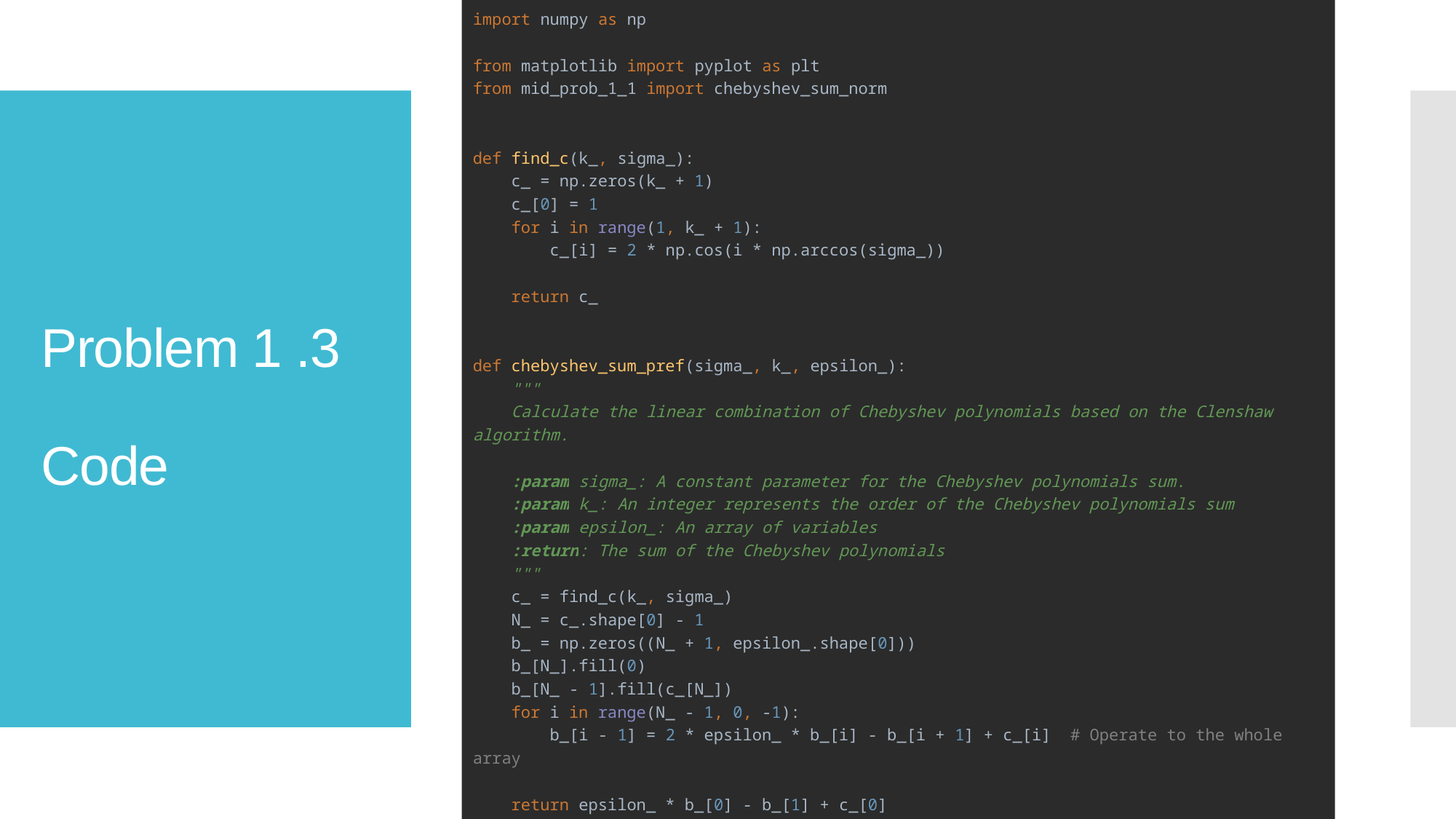

import numpy as np
from matplotlib import pyplot as plt
from mid_prob_1_1 import chebyshev_sum_norm
def find_c(k_, sigma_):
    c_ = np.zeros(k_ + 1)
    c_[0] = 1
    for i in range(1, k_ + 1):
        c_[i] = 2 * np.cos(i * np.arccos(sigma_))
    return c_
def chebyshev_sum_pref(sigma_, k_, epsilon_):
    """
    Calculate the linear combination of Chebyshev polynomials based on the Clenshaw algorithm.
    :param sigma_: A constant parameter for the Chebyshev polynomials sum.
    :param k_: An integer represents the order of the Chebyshev polynomials sum
    :param epsilon_: An array of variables
    :return: The sum of the Chebyshev polynomials
    """
    c_ = find_c(k_, sigma_)
    N_ = c_.shape[0] - 1
    b_ = np.zeros((N_ + 1, epsilon_.shape[0]))
    b_[N_].fill(0)
    b_[N_ - 1].fill(c_[N_])
    for i in range(N_ - 1, 0, -1):
        b_[i - 1] = 2 * epsilon_ * b_[i] - b_[i + 1] + c_[i]  # Operate to the whole array
    return epsilon_ * b_[0] - b_[1] + c_[0]
# Problem 1 .3 Code